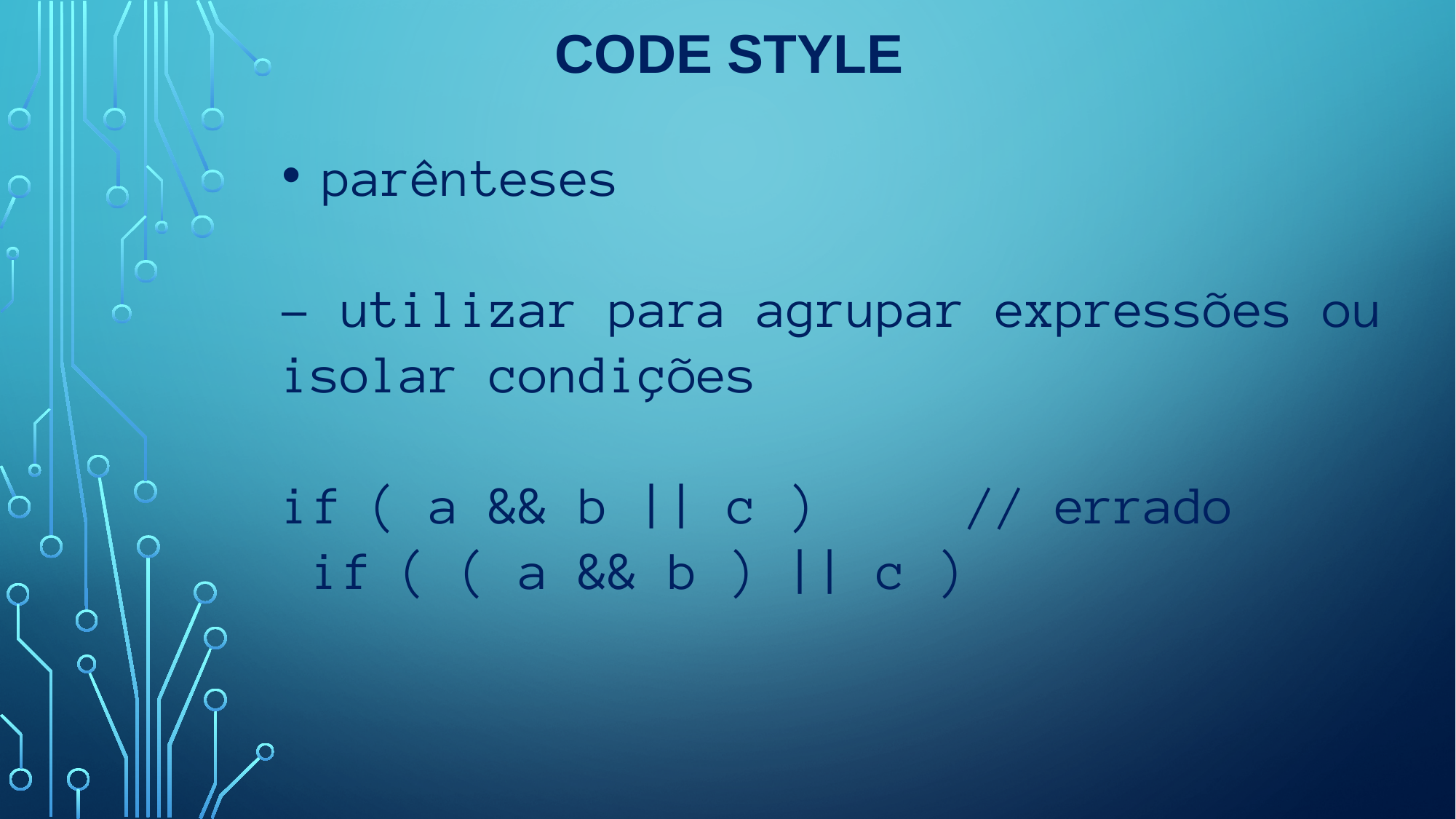

# Code Style
parênteses

- utilizar para agrupar expressões ou isolar condições

if ( a && b || c )     // errado       if ( ( a && b ) || c )